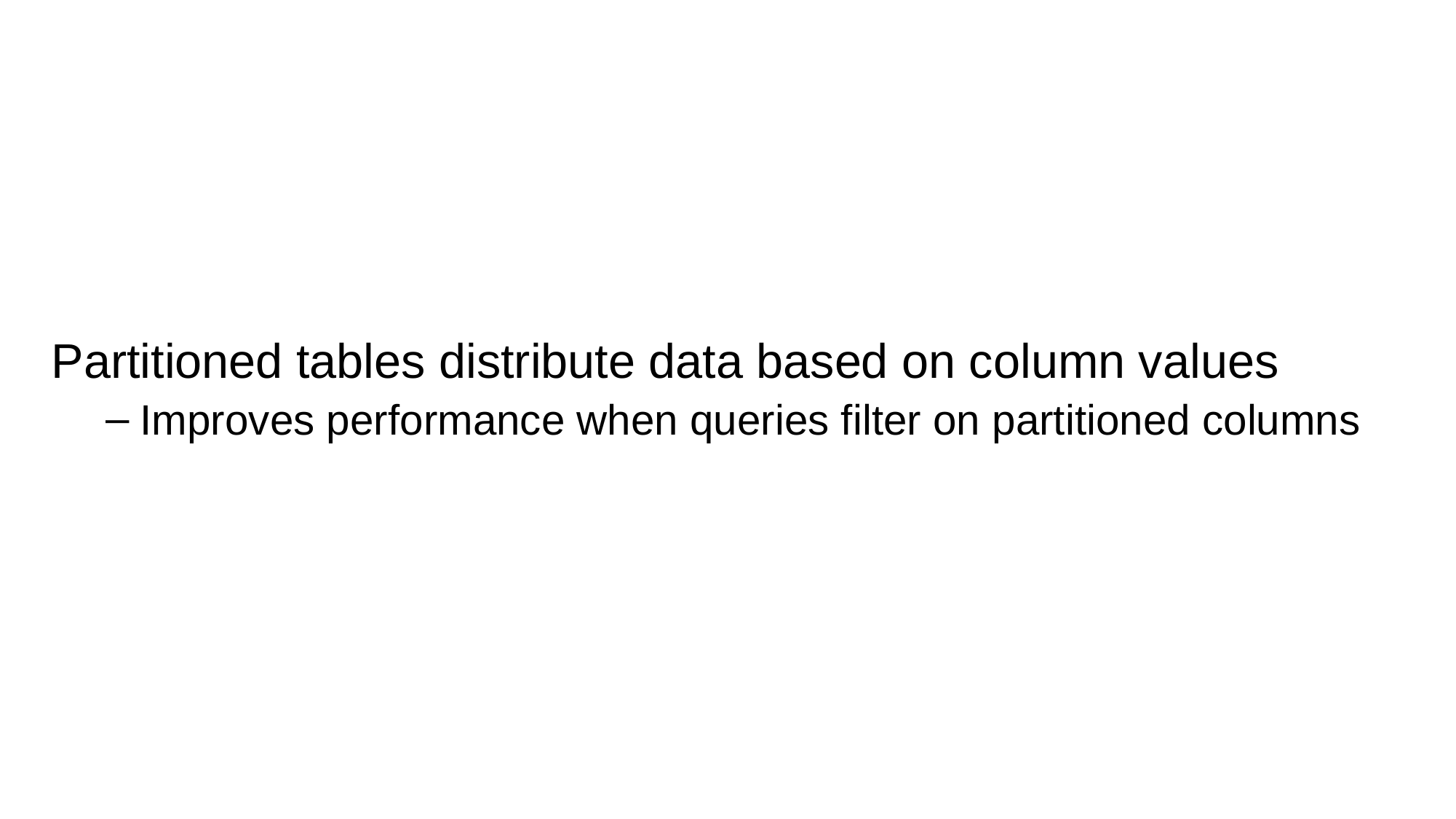

Partitioned tables distribute data based on column values
Improves performance when queries filter on partitioned columns